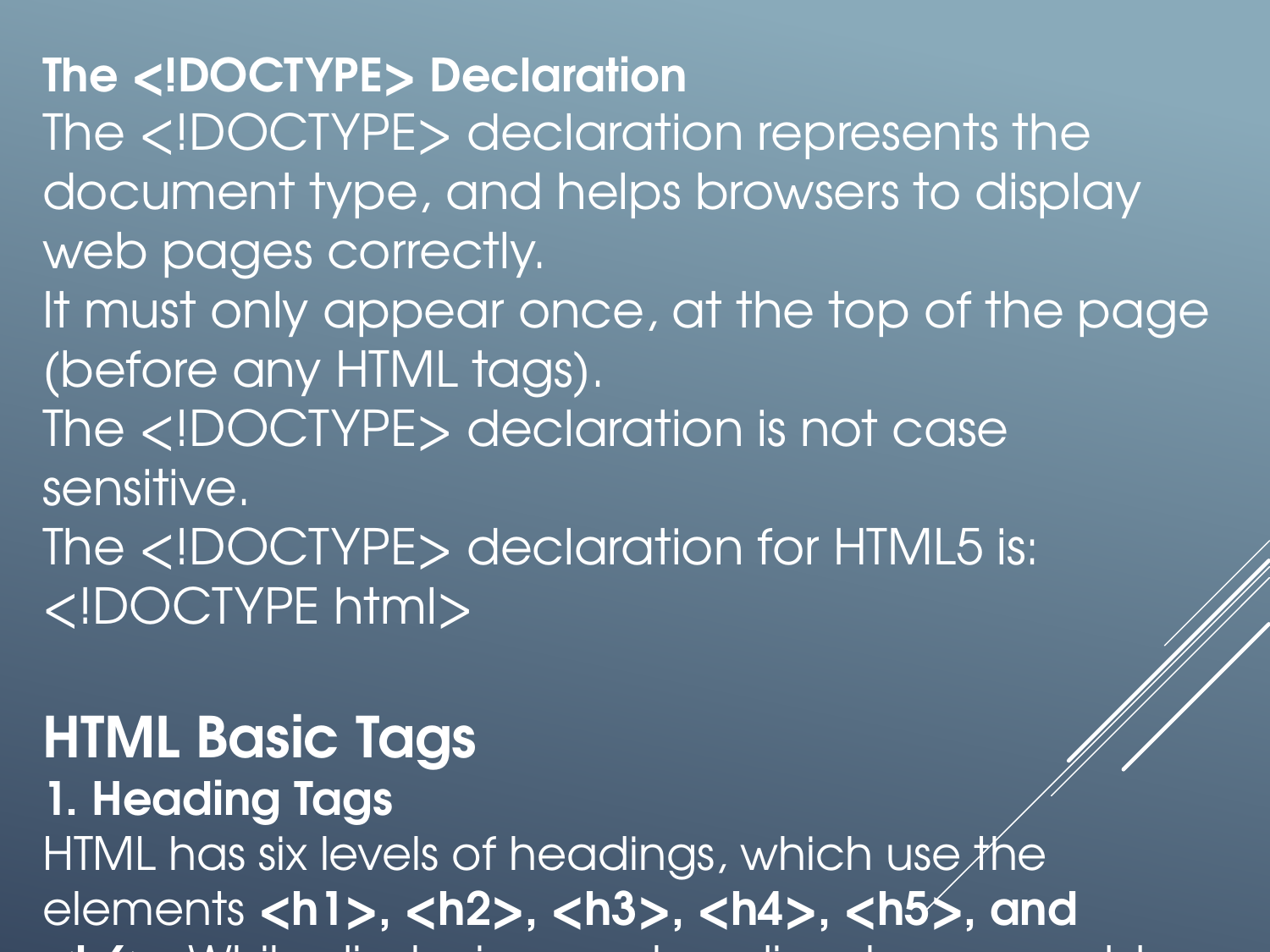

The <!DOCTYPE> Declaration
The <!DOCTYPE> declaration represents the document type, and helps browsers to display web pages correctly.
It must only appear once, at the top of the page (before any HTML tags).
The <!DOCTYPE> declaration is not case sensitive.
The <!DOCTYPE> declaration for HTML5 is:
<!DOCTYPE html>

HTML Basic Tags
1. Heading Tags
HTML has six levels of headings, which use the elements <h1>, <h2>, <h3>, <h4>, <h5>, and <h6>. While displaying any heading, browser adds one line before and one line after that heading.